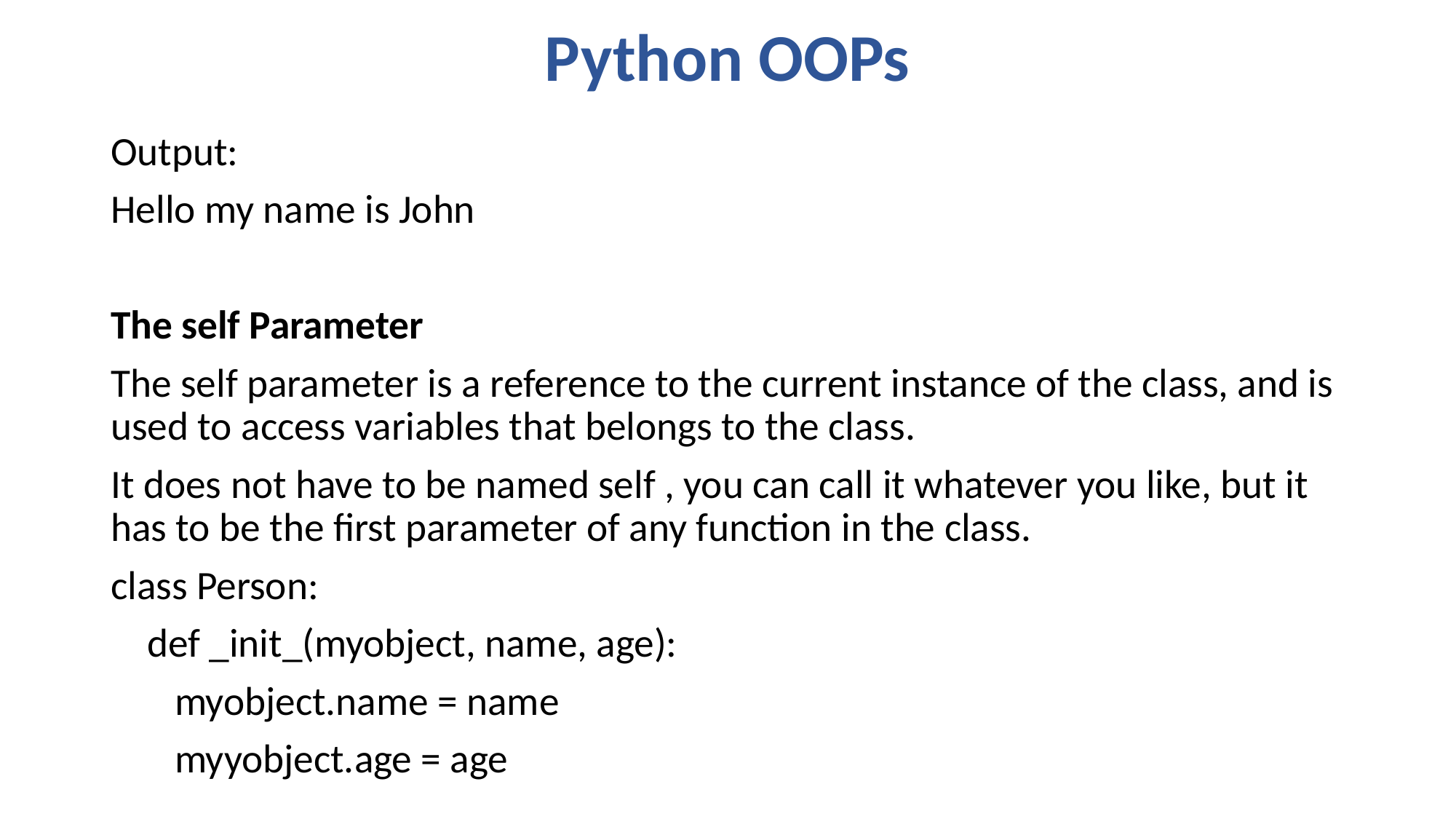

# Python OOPs
Output:
Hello my name is John

The self Parameter
The self parameter is a reference to the current instance of the class, and is used to access variables that belongs to the class.
It does not have to be named self , you can call it whatever you like, but it has to be the first parameter of any function in the class.
class Person:
    def _init_(myobject, name, age):
       myobject.name = name
       myyobject.age = age